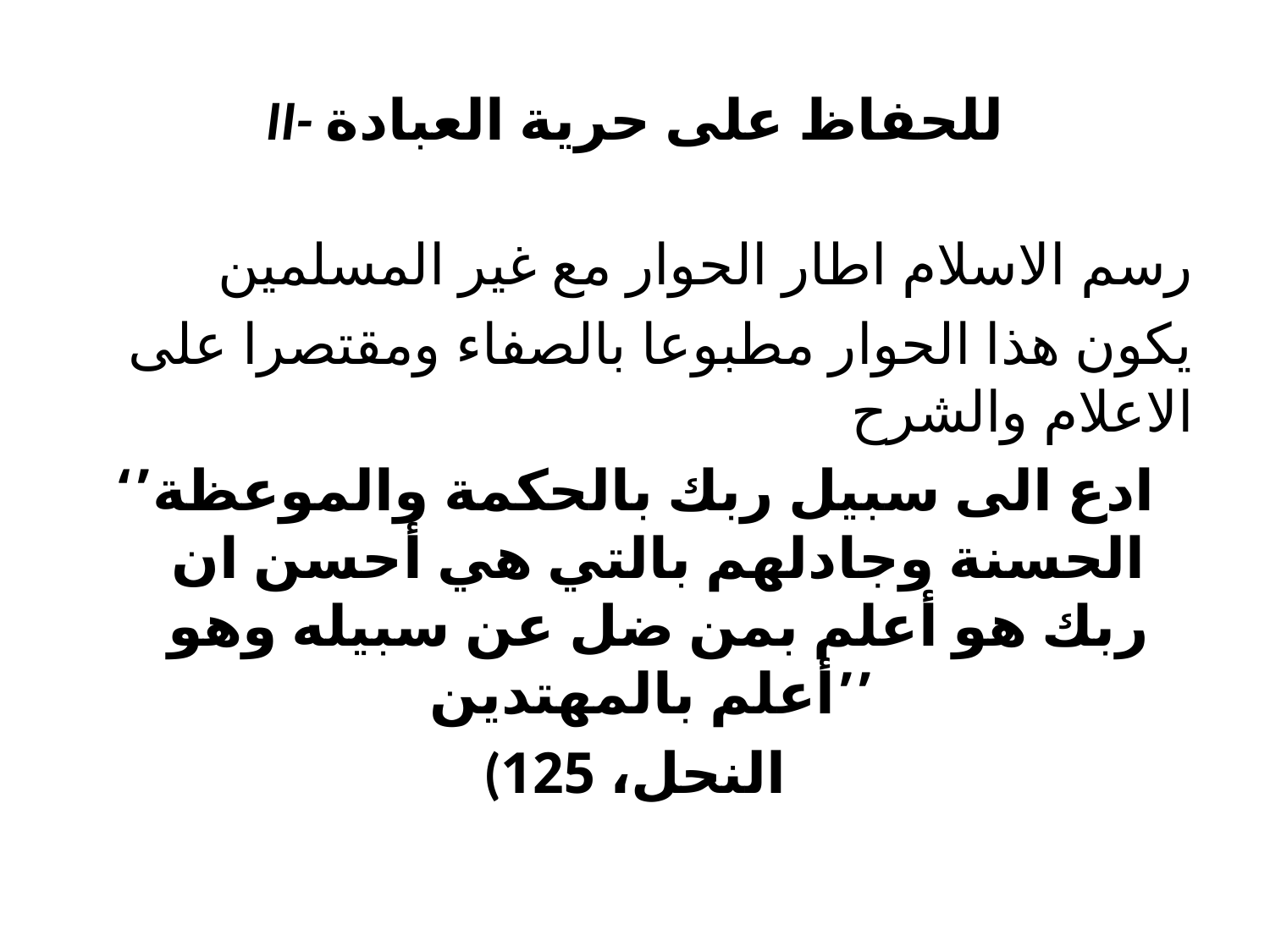

# II- للحفاظ على حرية العبادة
رسم الاسلام اطار الحوار مع غير المسلمين
يكون هذا الحوار مطبوعا بالصفاء ومقتصرا على الاعلام والشرح
‘’ادع الى سبيل ربك بالحكمة والموعظة الحسنة وجادلهم بالتي هي أحسن ان ربك هو أعلم بمن ضل عن سبيله وهو أعلم بالمهتدين’’
(النحل، 125